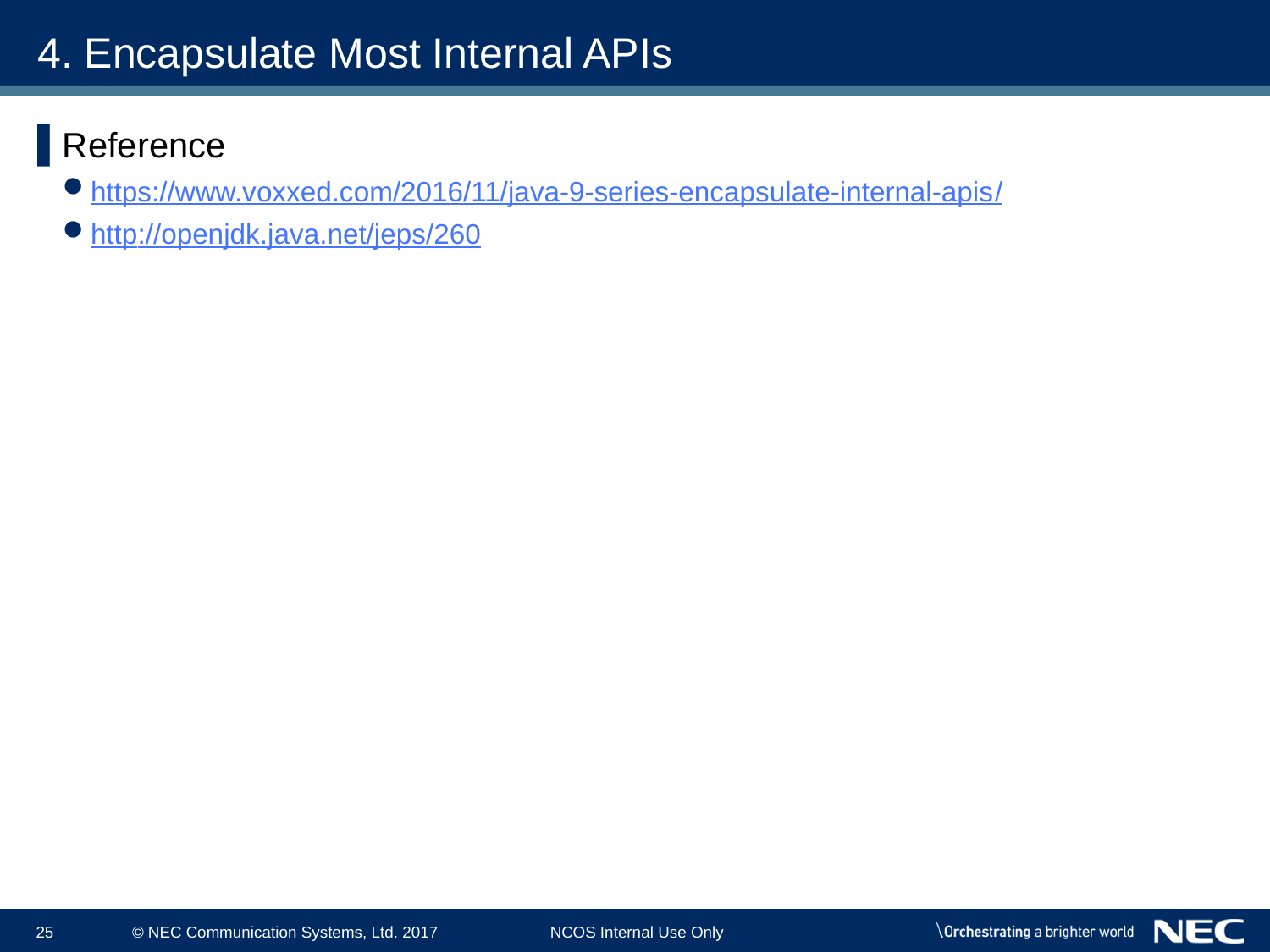

# 4. Encapsulate Most Internal APIs
Reference
https://www.voxxed.com/2016/11/java-9-series-encapsulate-internal-apis/
http://openjdk.java.net/jeps/260